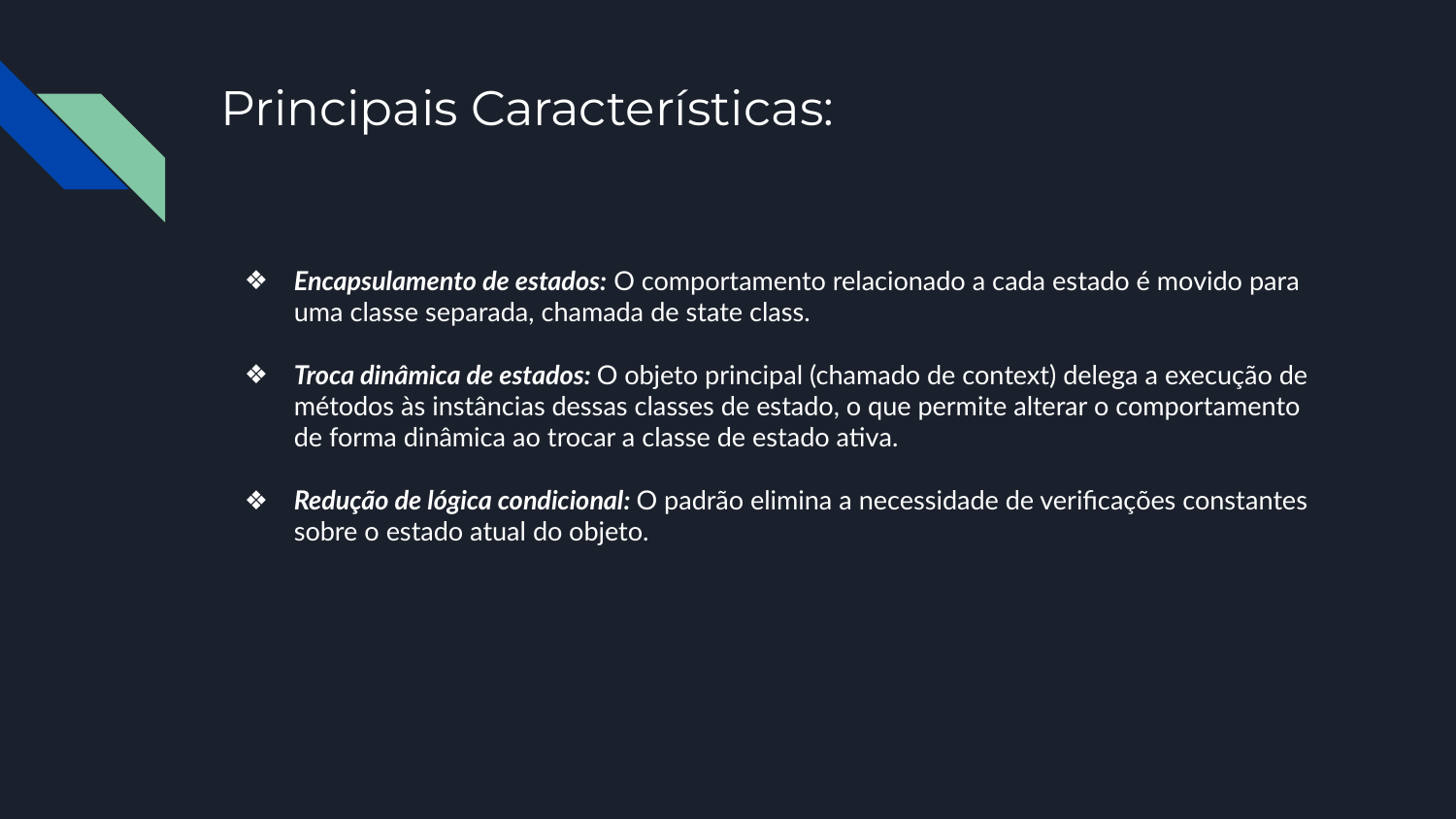

# Principais Características:
Encapsulamento de estados: O comportamento relacionado a cada estado é movido para uma classe separada, chamada de state class.

Troca dinâmica de estados: O objeto principal (chamado de context) delega a execução de métodos às instâncias dessas classes de estado, o que permite alterar o comportamento de forma dinâmica ao trocar a classe de estado ativa.

Redução de lógica condicional: O padrão elimina a necessidade de verificações constantes sobre o estado atual do objeto.